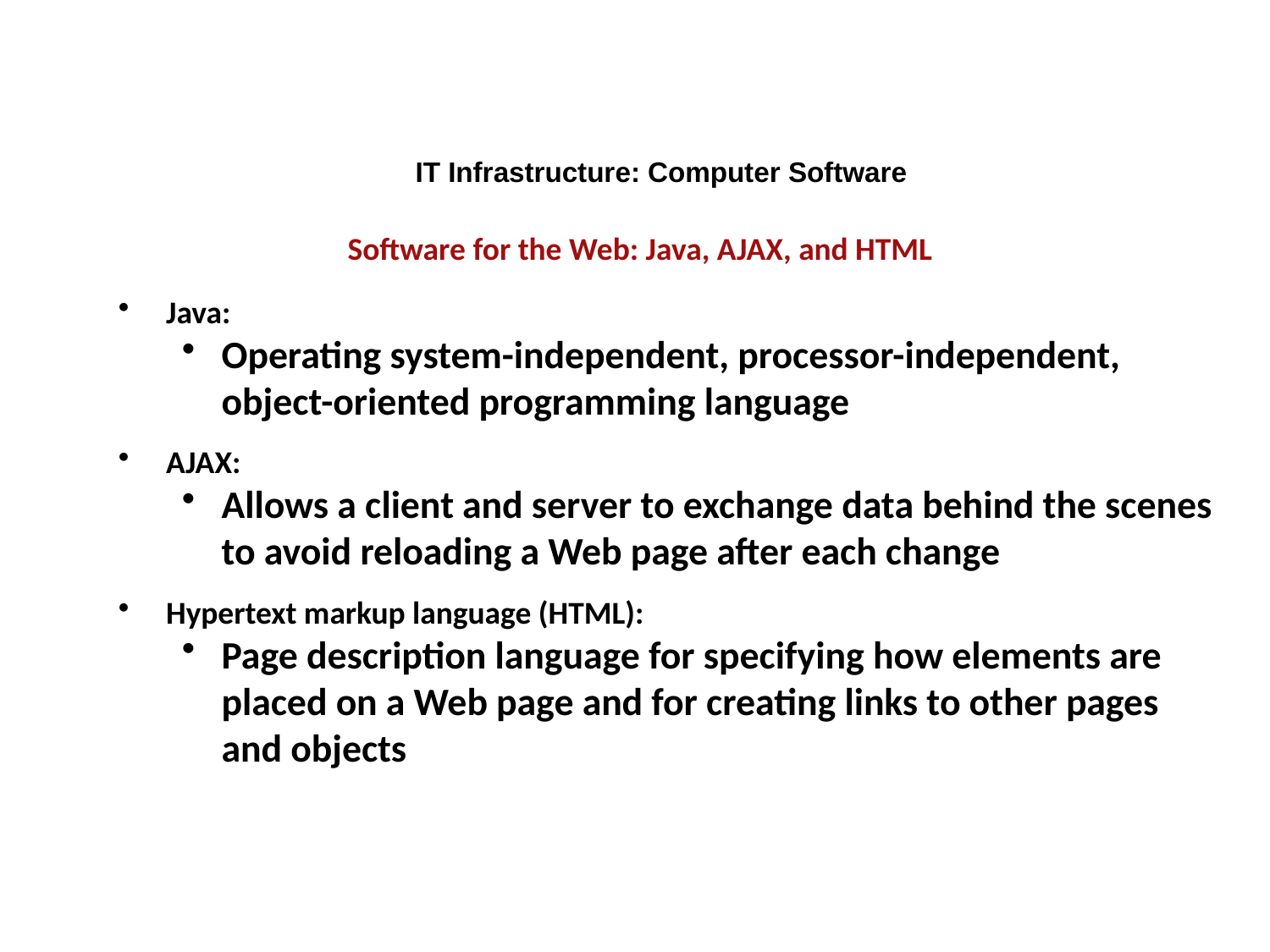

IT Infrastructure: Computer Software
Software for the Web: Java, AJAX, and HTML
Java:
Operating system-independent, processor-independent, object-oriented programming language
AJAX:
Allows a client and server to exchange data behind the scenes to avoid reloading a Web page after each change
Hypertext markup language (HTML):
Page description language for specifying how elements are placed on a Web page and for creating links to other pages and objects